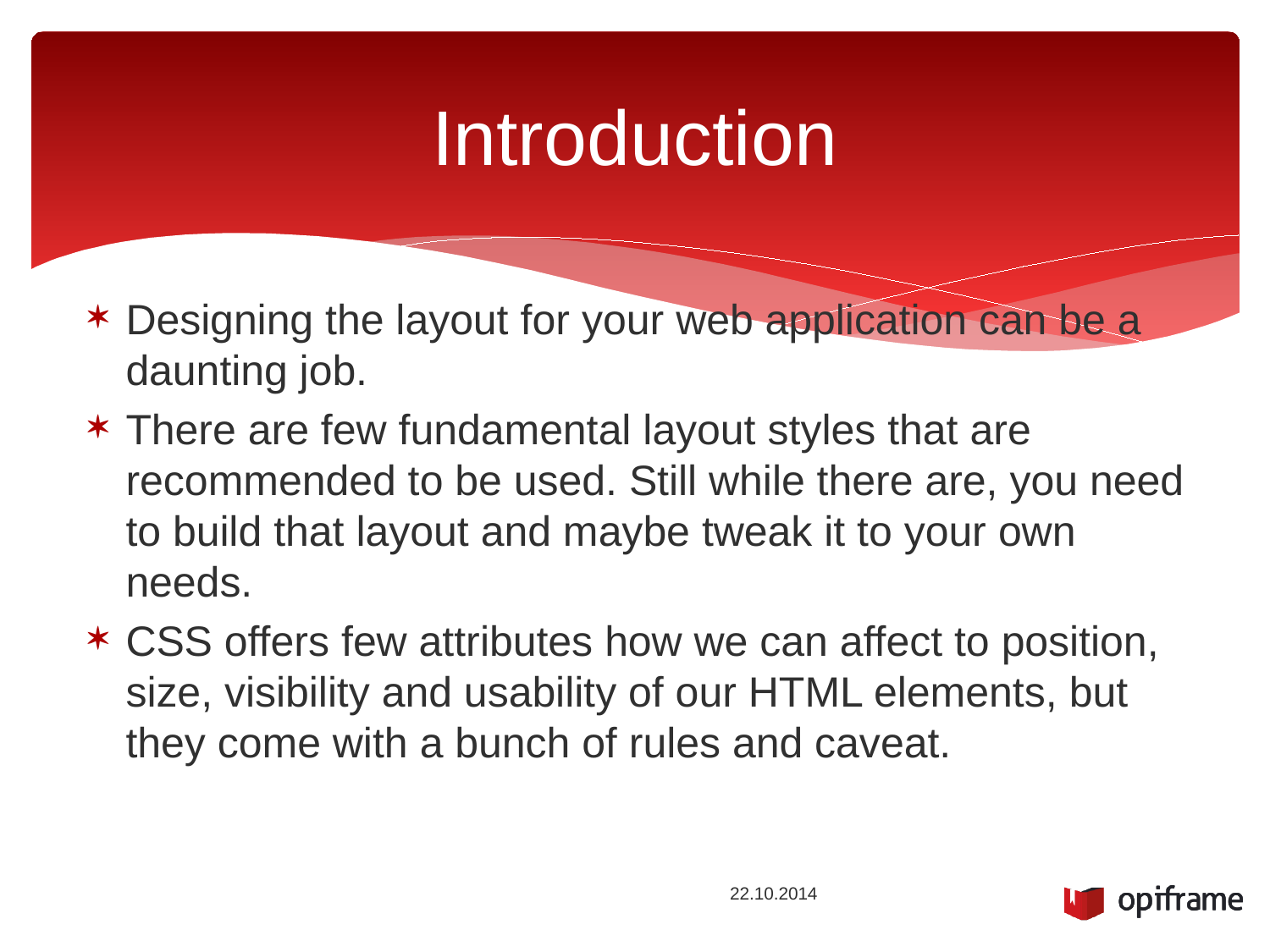

# Introduction
Designing the layout for your web application can be a daunting job.
There are few fundamental layout styles that are recommended to be used. Still while there are, you need to build that layout and maybe tweak it to your own needs.
CSS offers few attributes how we can affect to position, size, visibility and usability of our HTML elements, but they come with a bunch of rules and caveat.

22.10.2014